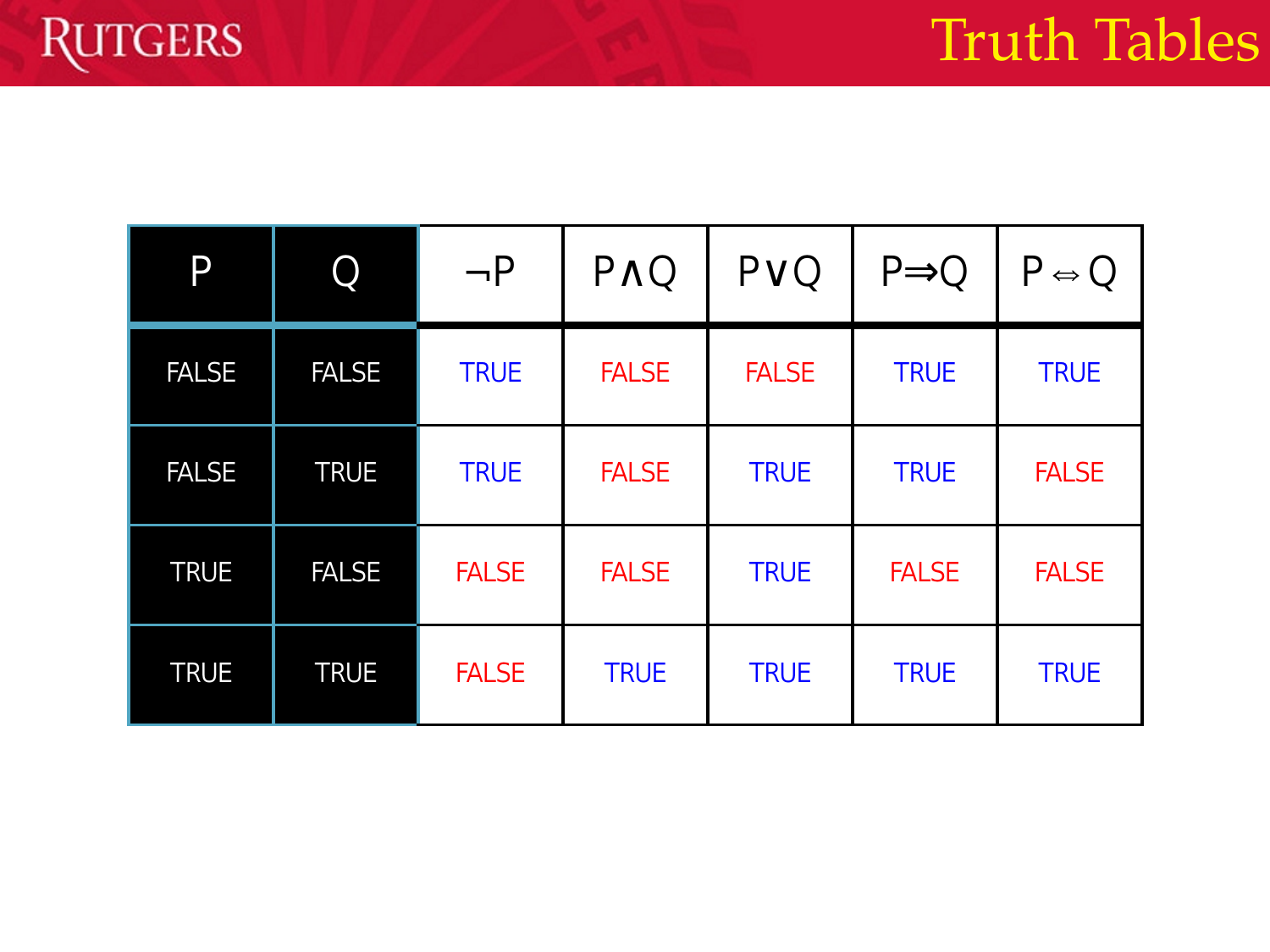

# Truth Tables
| P | Q | ¬P | P∧Q | P∨Q | P⇒Q | P⇔Q |
| --- | --- | --- | --- | --- | --- | --- |
| FALSE | FALSE | TRUE | FALSE | FALSE | TRUE | TRUE |
| FALSE | TRUE | TRUE | FALSE | TRUE | TRUE | FALSE |
| TRUE | FALSE | FALSE | FALSE | TRUE | FALSE | FALSE |
| TRUE | TRUE | FALSE | TRUE | TRUE | TRUE | TRUE |